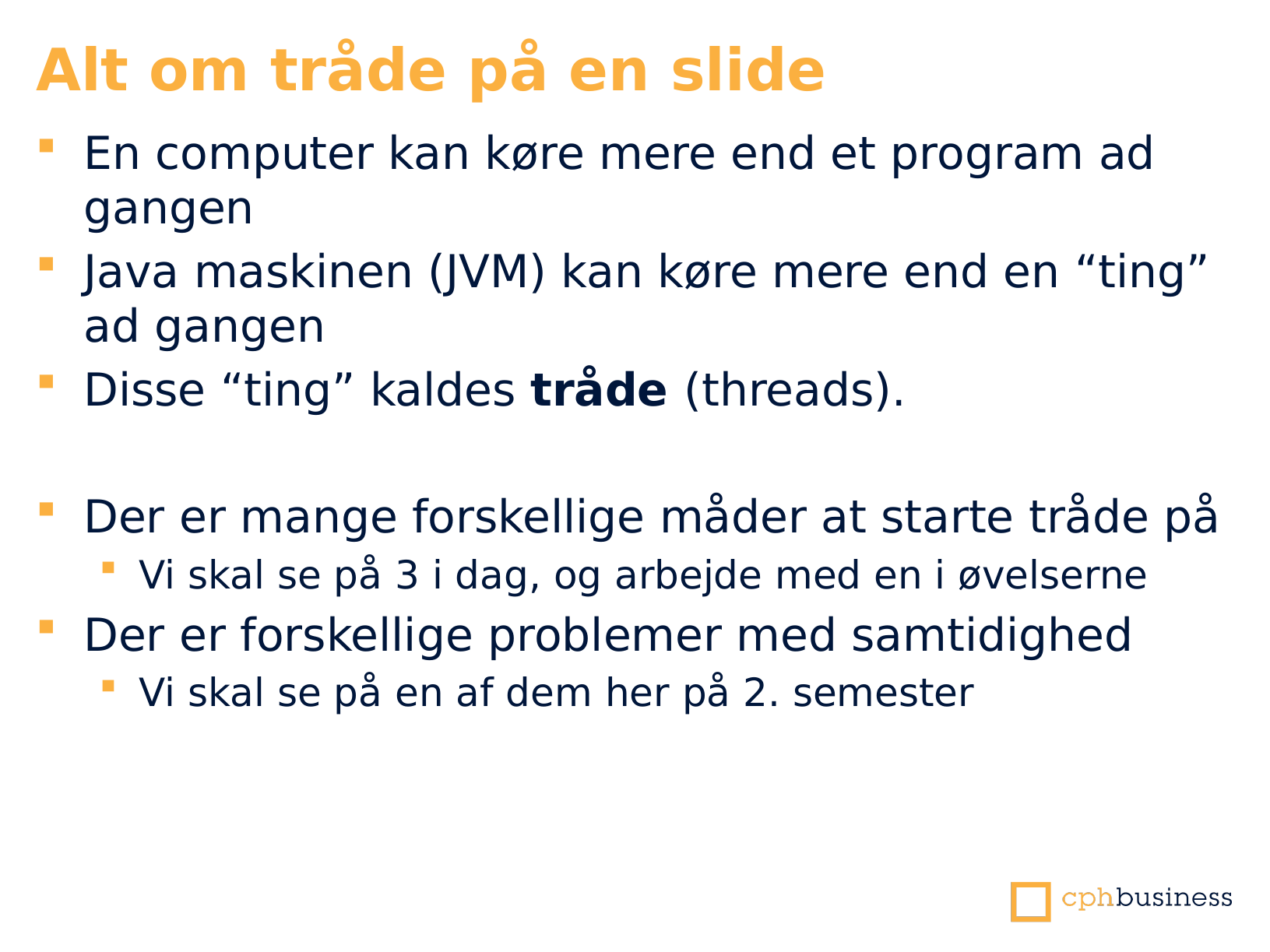

Alt om tråde på en slide
En computer kan køre mere end et program ad gangen
Java maskinen (JVM) kan køre mere end en “ting” ad gangen
Disse “ting” kaldes tråde (threads).

Der er mange forskellige måder at starte tråde på
Vi skal se på 3 i dag, og arbejde med en i øvelserne
Der er forskellige problemer med samtidighed
Vi skal se på en af dem her på 2. semester